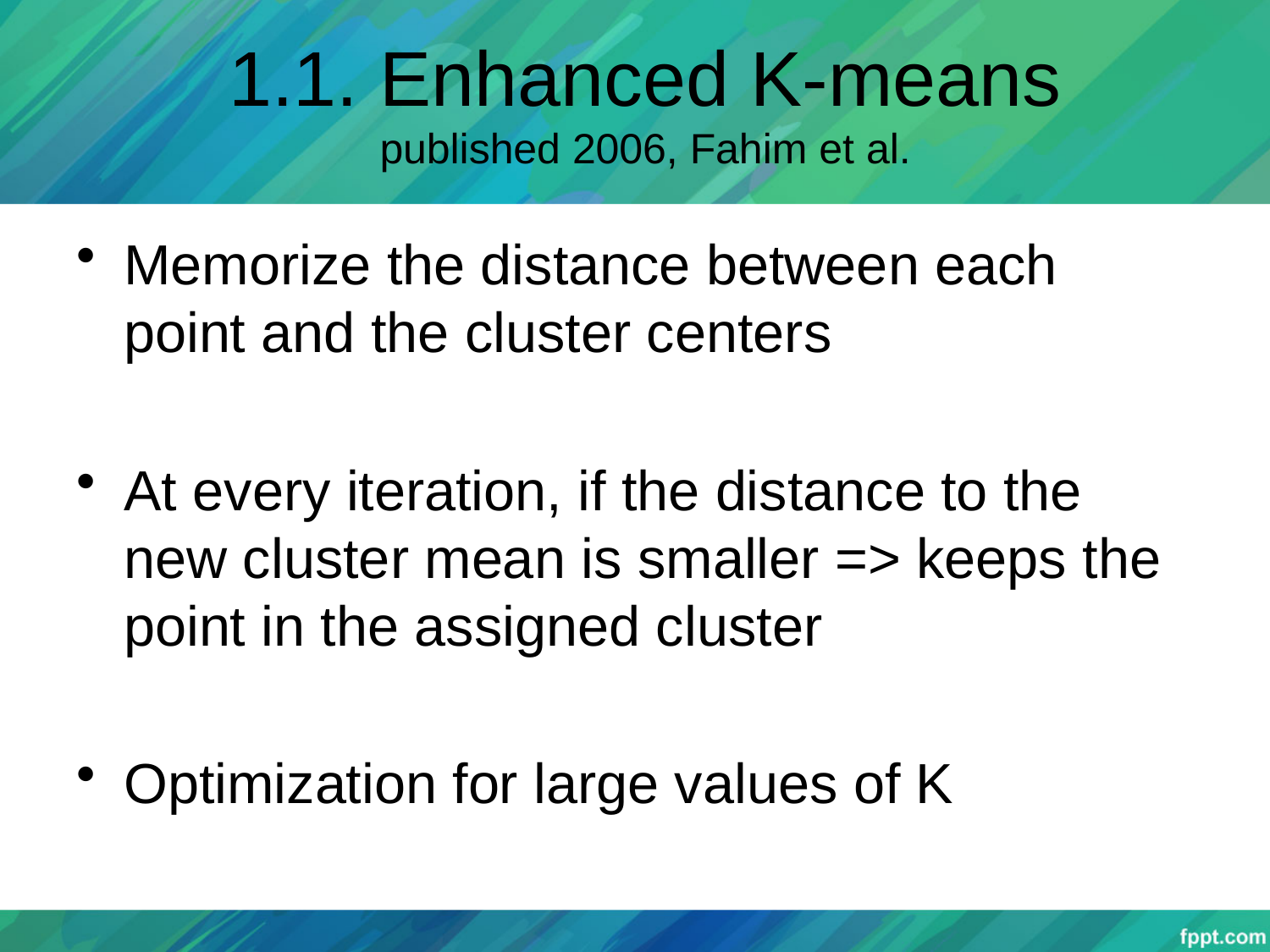

# 1.1. Enhanced K-means published 2006, Fahim et al.
Memorize the distance between each point and the cluster centers

At every iteration, if the distance to the new cluster mean is smaller => keeps the point in the assigned cluster

Optimization for large values of K